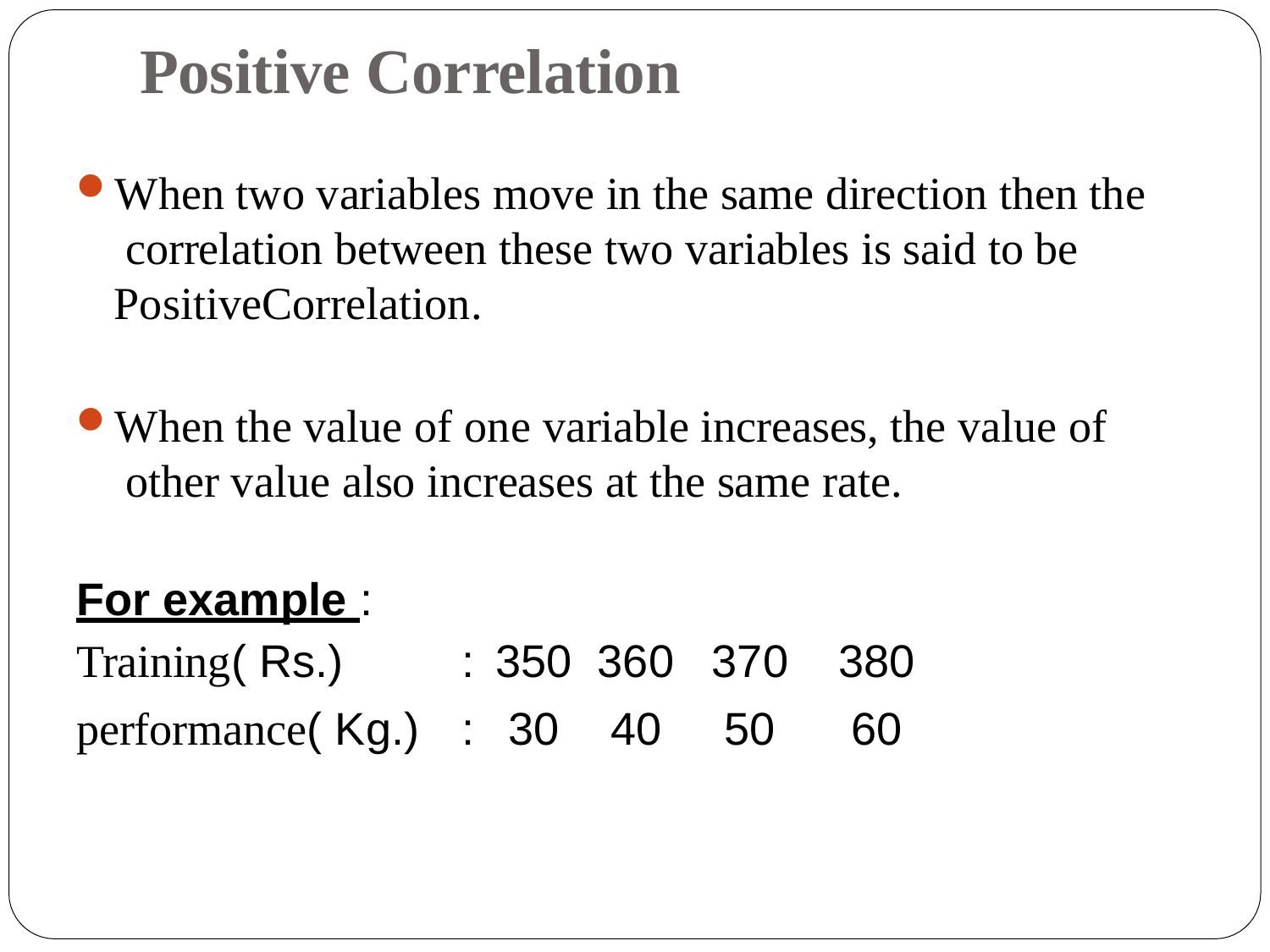

# Positive Correlation
When two variables move in the same direction then the  correlation between these two variables is said to be  PositiveCorrelation.

When the value of one variable increases, the value of  other value also increases at the same rate.
| For example : |  |  |  |  |
| --- | --- | --- | --- | --- |
| Training( Rs.) : | 350 | 360 | 370 | 380 |
| performance( Kg.) : | 30 | 40 | 50 | 60 |